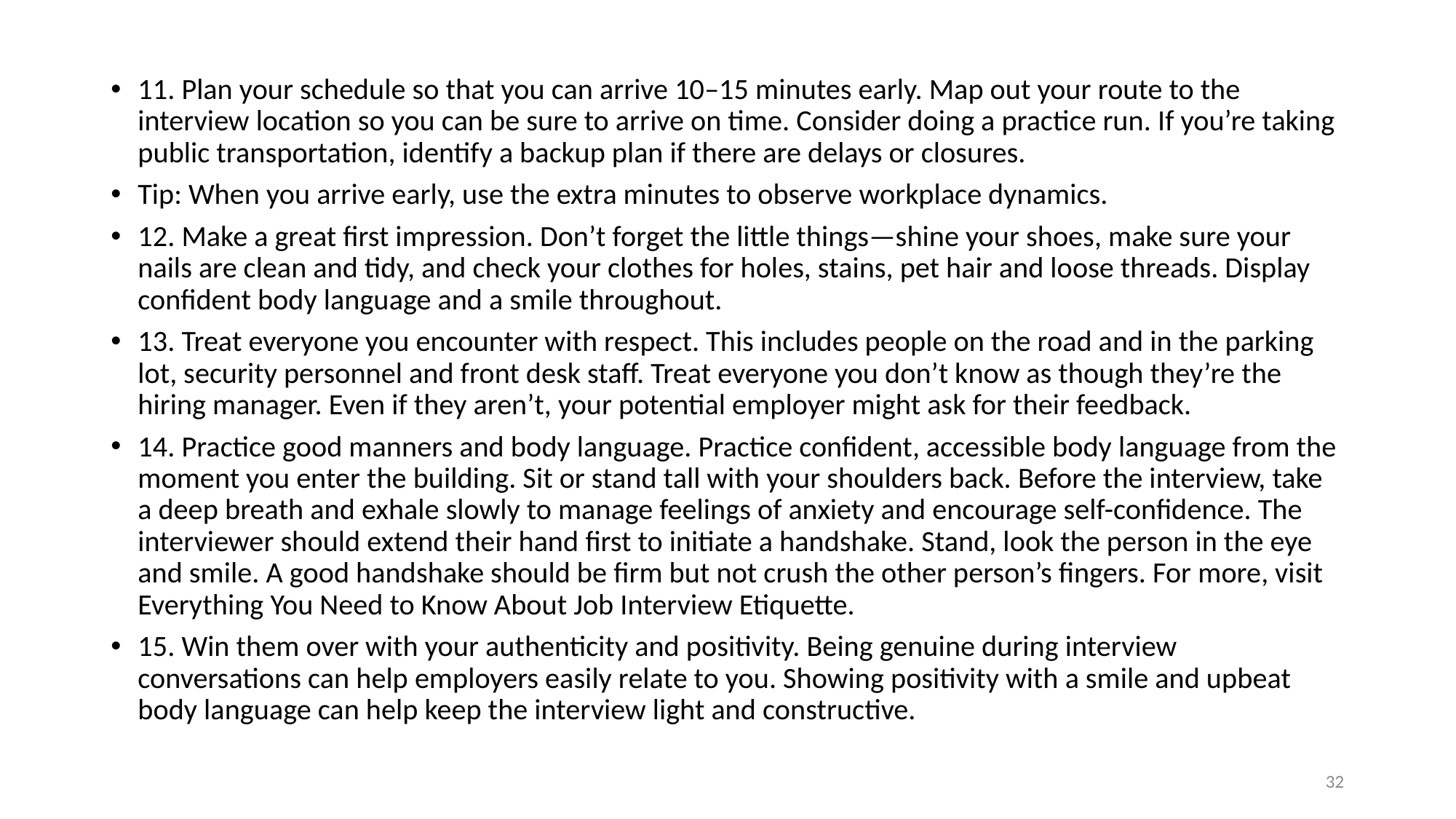

11. Plan your schedule so that you can arrive 10–15 minutes early. Map out your route to the interview location so you can be sure to arrive on time. Consider doing a practice run. If you’re taking public transportation, identify a backup plan if there are delays or closures.
Tip: When you arrive early, use the extra minutes to observe workplace dynamics.
12. Make a great first impression. Don’t forget the little things—shine your shoes, make sure your nails are clean and tidy, and check your clothes for holes, stains, pet hair and loose threads. Display confident body language and a smile throughout.
13. Treat everyone you encounter with respect. This includes people on the road and in the parking lot, security personnel and front desk staff. Treat everyone you don’t know as though they’re the hiring manager. Even if they aren’t, your potential employer might ask for their feedback.
14. Practice good manners and body language. Practice confident, accessible body language from the moment you enter the building. Sit or stand tall with your shoulders back. Before the interview, take a deep breath and exhale slowly to manage feelings of anxiety and encourage self-confidence. The interviewer should extend their hand first to initiate a handshake. Stand, look the person in the eye and smile. A good handshake should be firm but not crush the other person’s fingers. For more, visit Everything You Need to Know About Job Interview Etiquette.
15. Win them over with your authenticity and positivity. Being genuine during interview conversations can help employers easily relate to you. Showing positivity with a smile and upbeat body language can help keep the interview light and constructive.

32